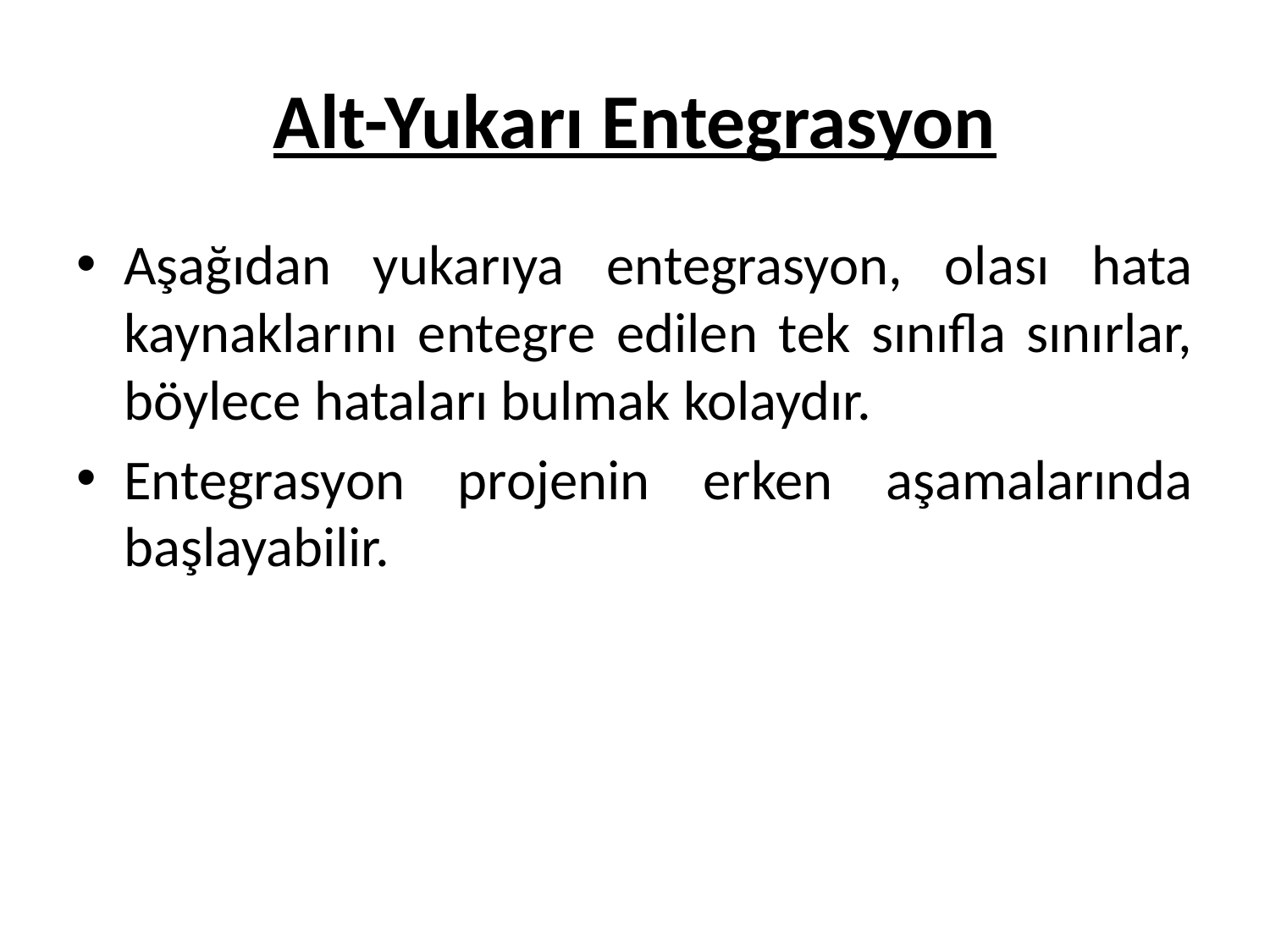

# Alt-Yukarı Entegrasyon
Aşağıdan yukarıya entegrasyon, olası hata kaynaklarını entegre edilen tek sınıfla sınırlar, böylece hataları bulmak kolaydır.
Entegrasyon projenin erken aşamalarında başlayabilir.